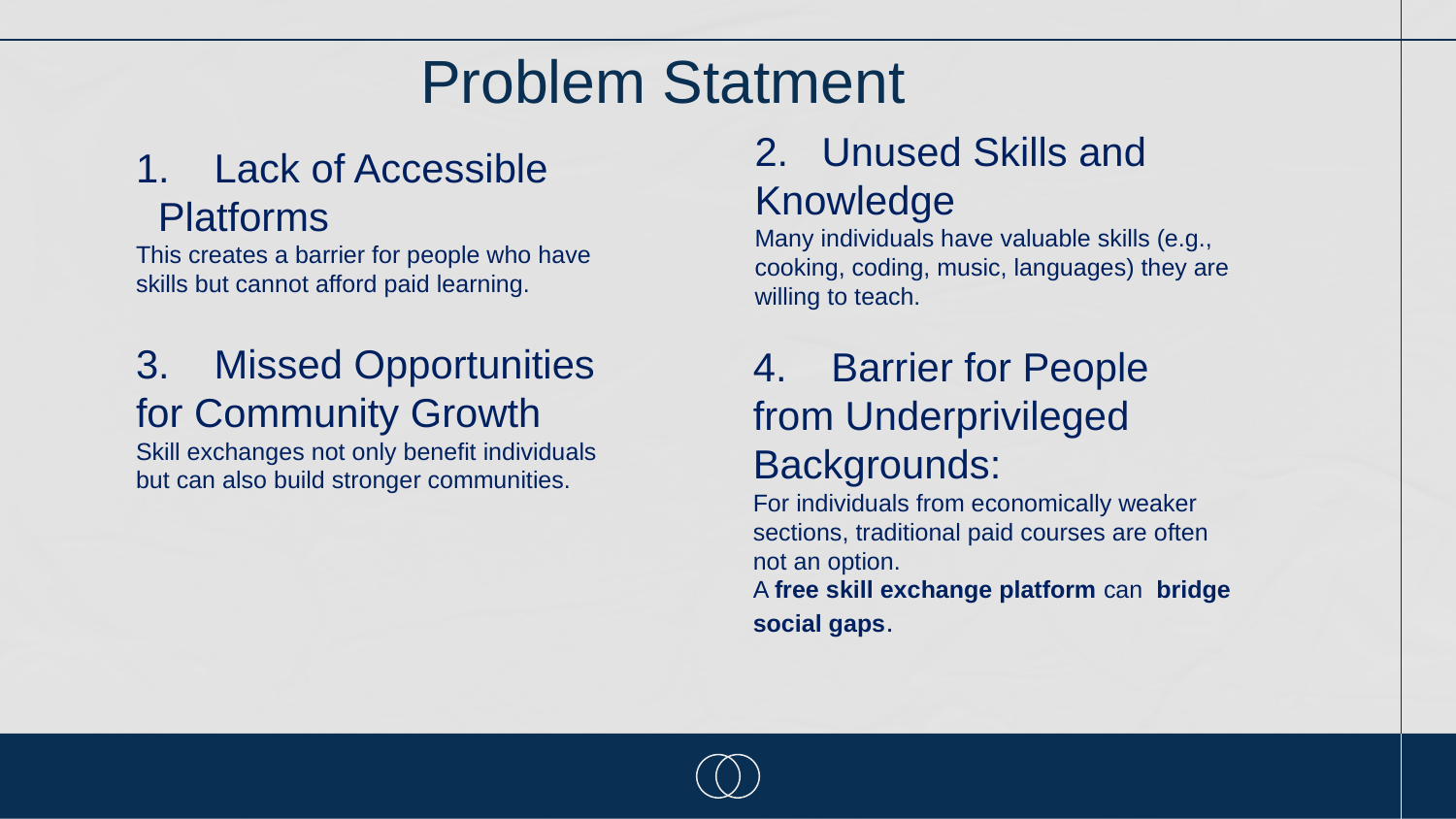

# Problem Statment
1.    Lack of Accessible         Platforms
This creates a barrier for people who have skills but cannot afford paid learning.

2.   Unused Skills and Knowledge
Many individuals have valuable skills (e.g., cooking, coding, music, languages) they are willing to teach.
3.    Missed Opportunities for Community Growth
Skill exchanges not only benefit individuals but can also build stronger communities.
4.    Barrier for People from Underprivileged Backgrounds:
For individuals from economically weaker sections, traditional paid courses are often not an option.
A free skill exchange platform can  bridge social gaps.